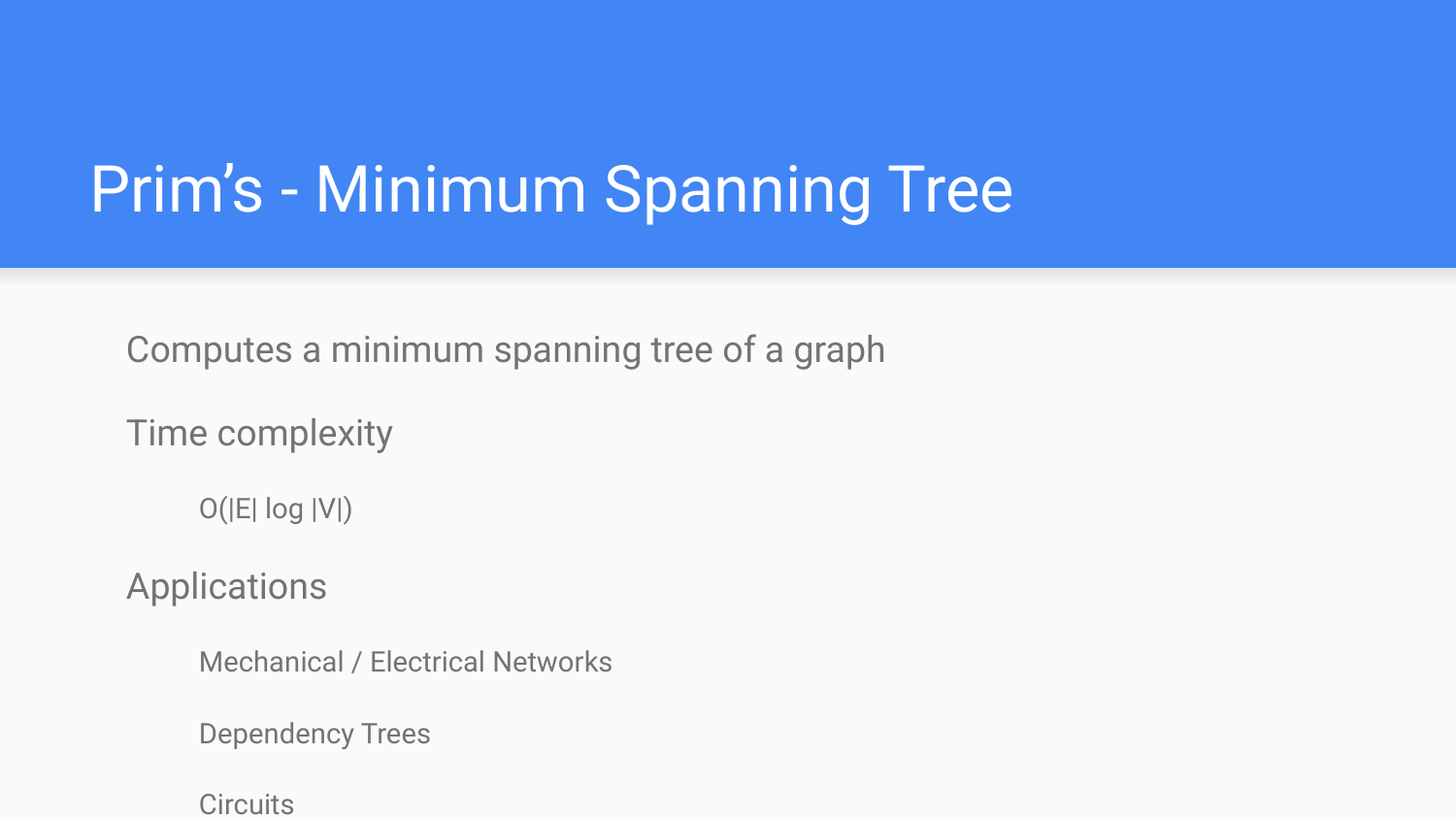

# Prim’s - Minimum Spanning Tree
Computes a minimum spanning tree of a graph
Time complexity
O(|E| log |V|)
Applications
Mechanical / Electrical Networks
Dependency Trees
Circuits